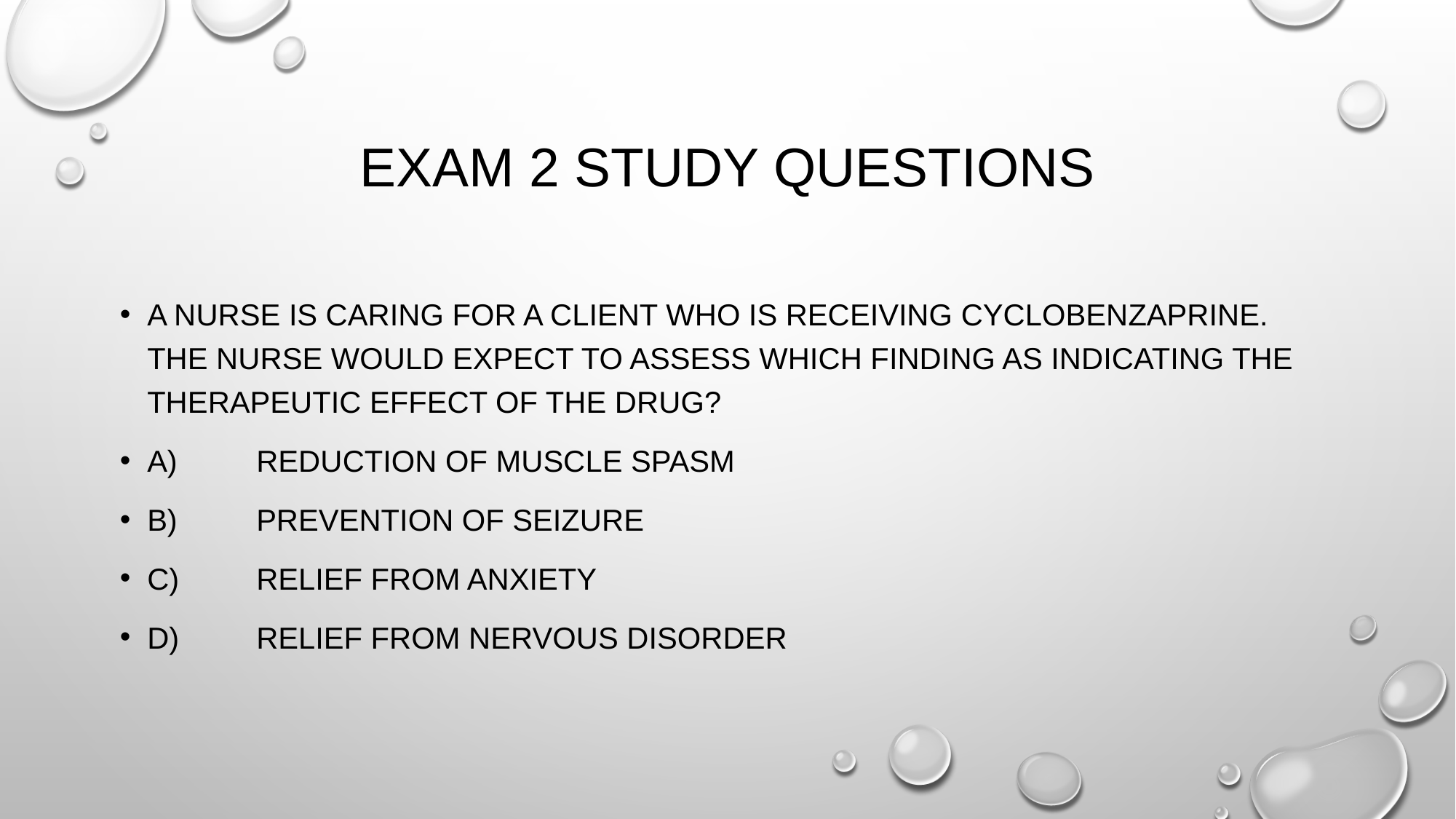

# Exam 2 study questions
A nurse is caring for a client who is receiving cyclobenzaprine. The nurse would expect to assess which finding as indicating the therapeutic effect of the drug?
A)	Reduction of muscle spasm
B)	Prevention of seizure
C)	Relief from anxiety
D)	Relief from nervous disorder